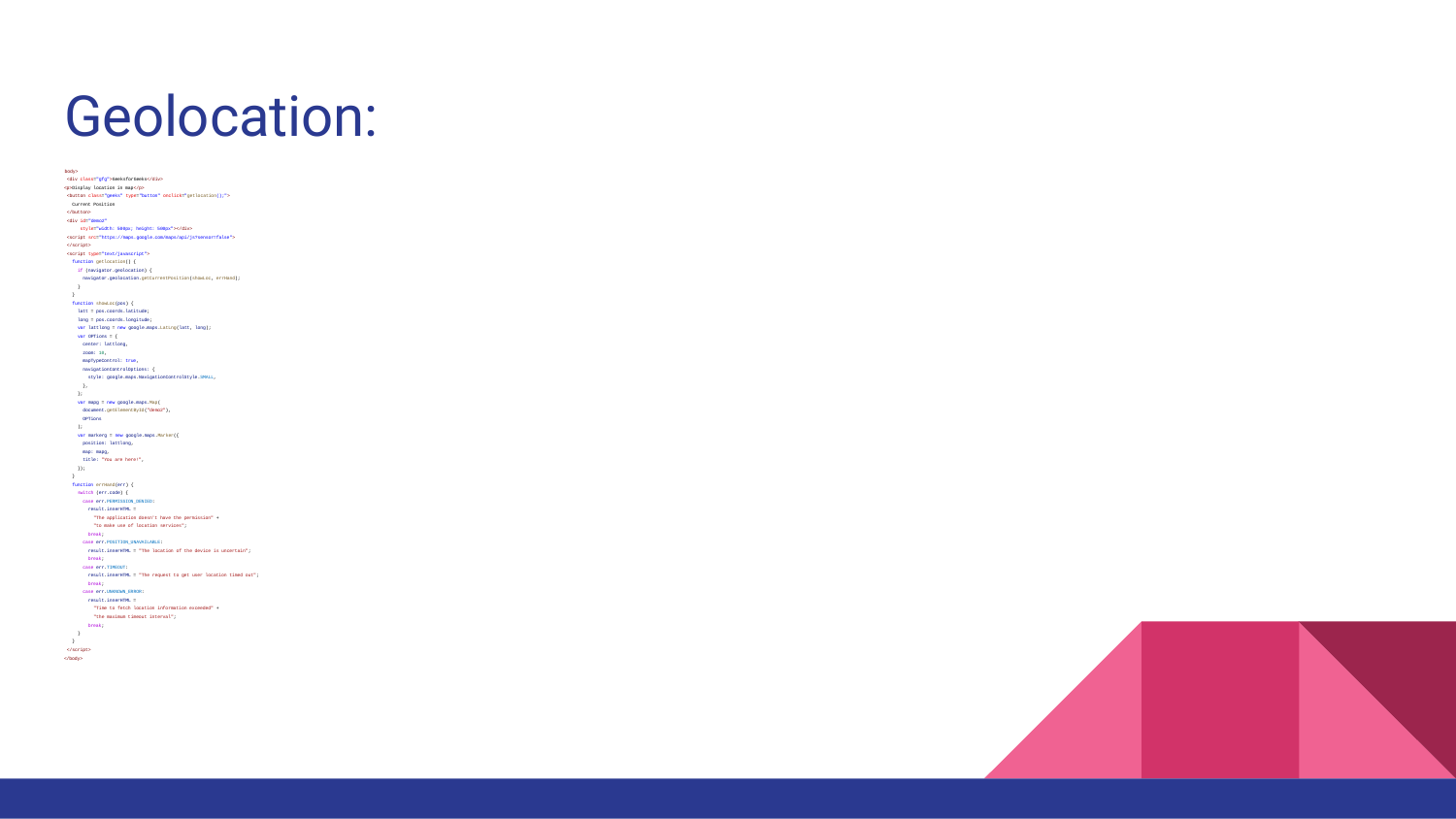

# Geolocation:
<body>
 <div class="gfg">GeeksforGeeks</div>
<p>Display location in map</p>
 <button class="geeks" type="button" onclick="getlocation();">
   Current Position
 </button>
 <div id="demo2"
      style="width: 500px; height: 500px"></div>
 <script src="https://maps.google.com/maps/api/js?sensor=false">
 </script>
 <script type="text/javascript">
   function getlocation() {
     if (navigator.geolocation) {
       navigator.geolocation.getCurrentPosition(showLoc, errHand);
     }
   }
   function showLoc(pos) {
     latt = pos.coords.latitude;
     long = pos.coords.longitude;
     var lattlong = new google.maps.LatLng(latt, long);
     var OPTions = {
       center: lattlong,
       zoom: 10,
       mapTypeControl: true,
       navigationControlOptions: {
         style: google.maps.NavigationControlStyle.SMALL,
       },
     };
     var mapg = new google.maps.Map(
       document.getElementById("demo2"),
       OPTions
     );
     var markerg = new google.maps.Marker({
       position: lattlong,
       map: mapg,
       title: "You are here!",
     });
   }
   function errHand(err) {
     switch (err.code) {
       case err.PERMISSION_DENIED:
         result.innerHTML =
           "The application doesn't have the permission" +
           "to make use of location services";
         break;
       case err.POSITION_UNAVAILABLE:
         result.innerHTML = "The location of the device is uncertain";
         break;
       case err.TIMEOUT:
         result.innerHTML = "The request to get user location timed out";
         break;
       case err.UNKNOWN_ERROR:
         result.innerHTML =
           "Time to fetch location information exceeded" +
           "the maximum timeout interval";
         break;
     }
   }
 </script>
</body>